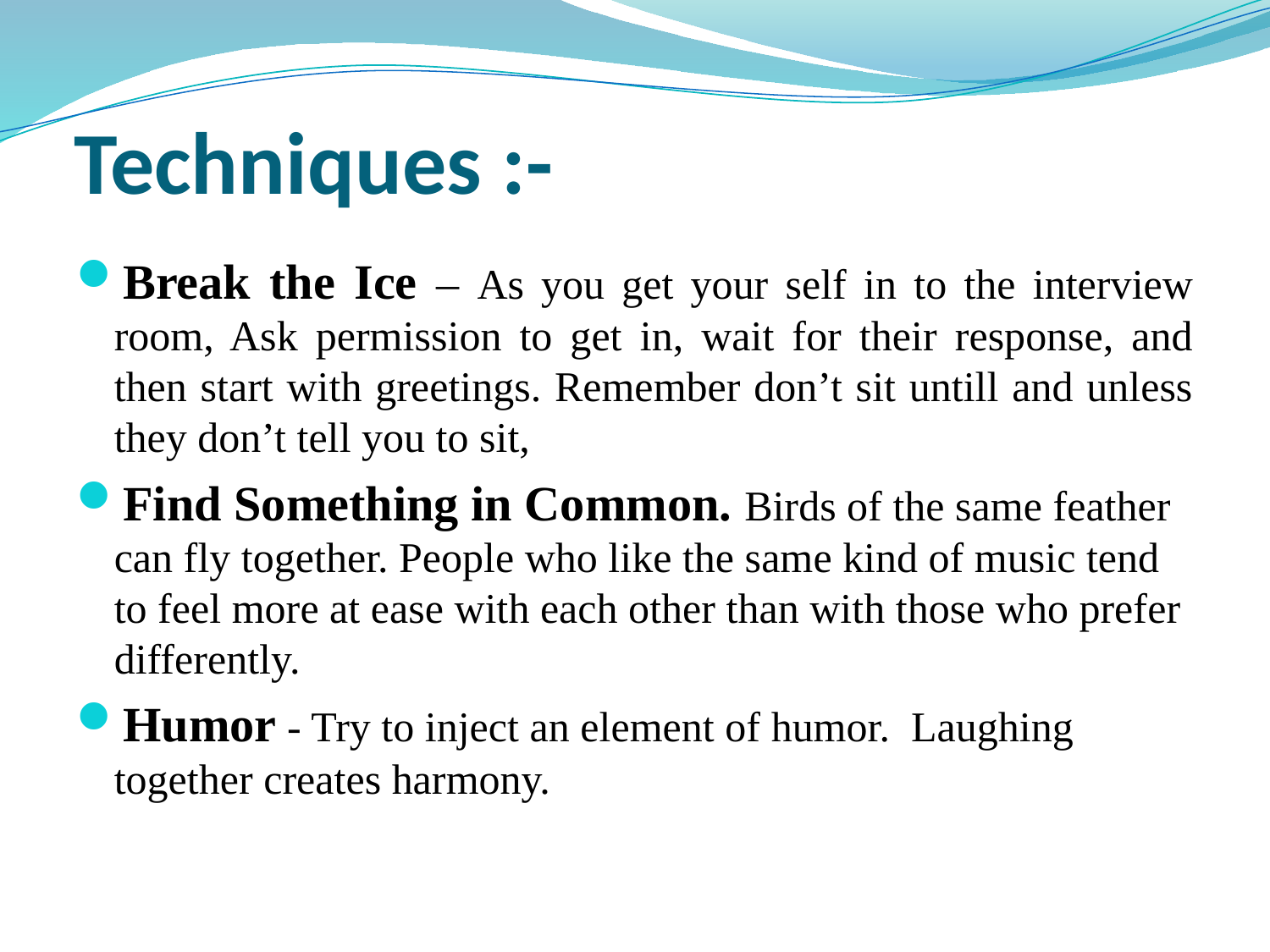

# Techniques :-
Break the Ice – As you get your self in to the interview room, Ask permission to get in, wait for their response, and then start with greetings. Remember don’t sit untill and unless they don’t tell you to sit,
Find Something in Common. Birds of the same feather can fly together. People who like the same kind of music tend to feel more at ease with each other than with those who prefer differently.
Humor - Try to inject an element of humor.  Laughing together creates harmony.